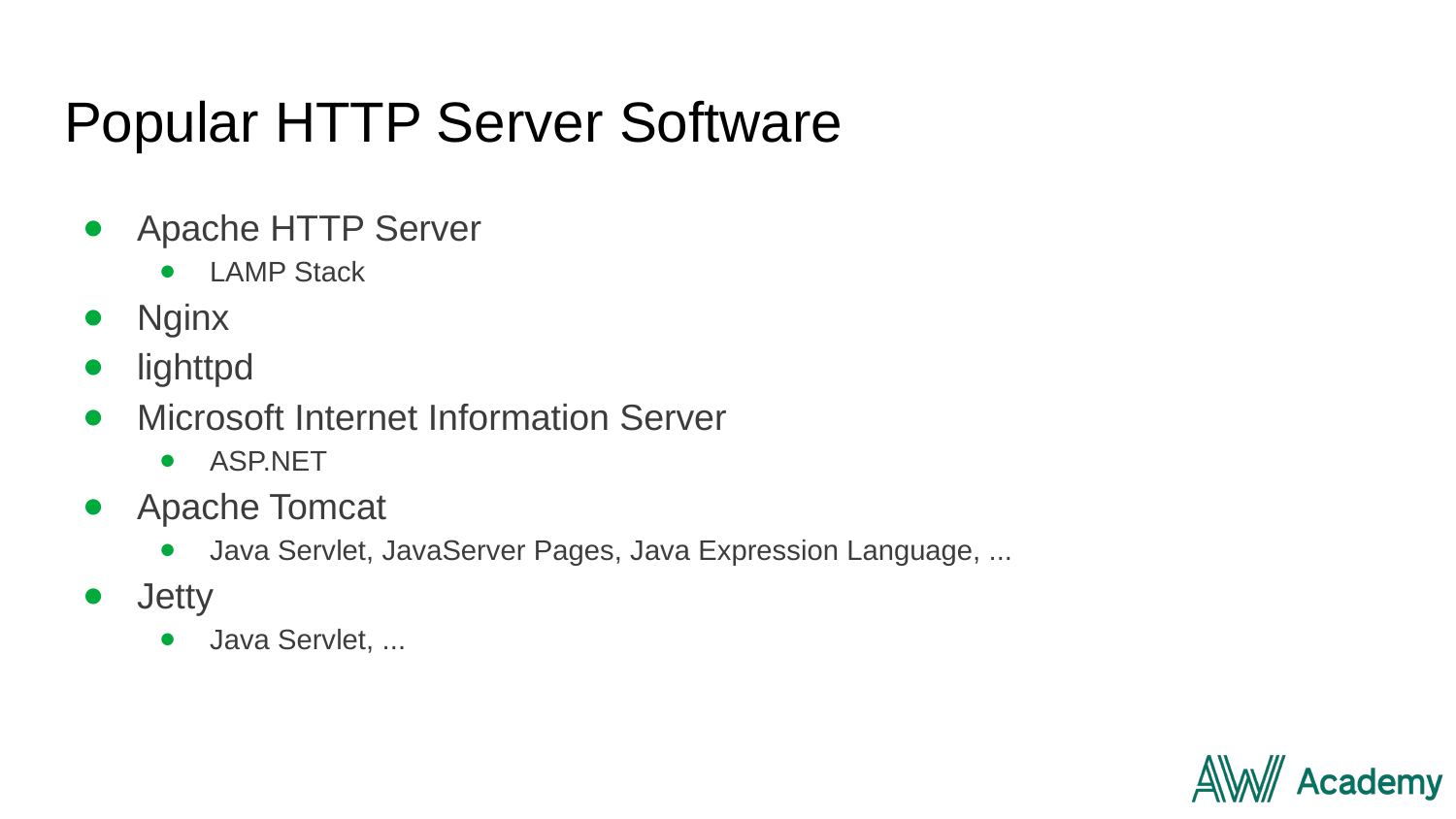

# Popular HTTP Server Software
Apache HTTP Server
LAMP Stack
Nginx
lighttpd
Microsoft Internet Information Server
ASP.NET
Apache Tomcat
Java Servlet, JavaServer Pages, Java Expression Language, ...
Jetty
Java Servlet, ...